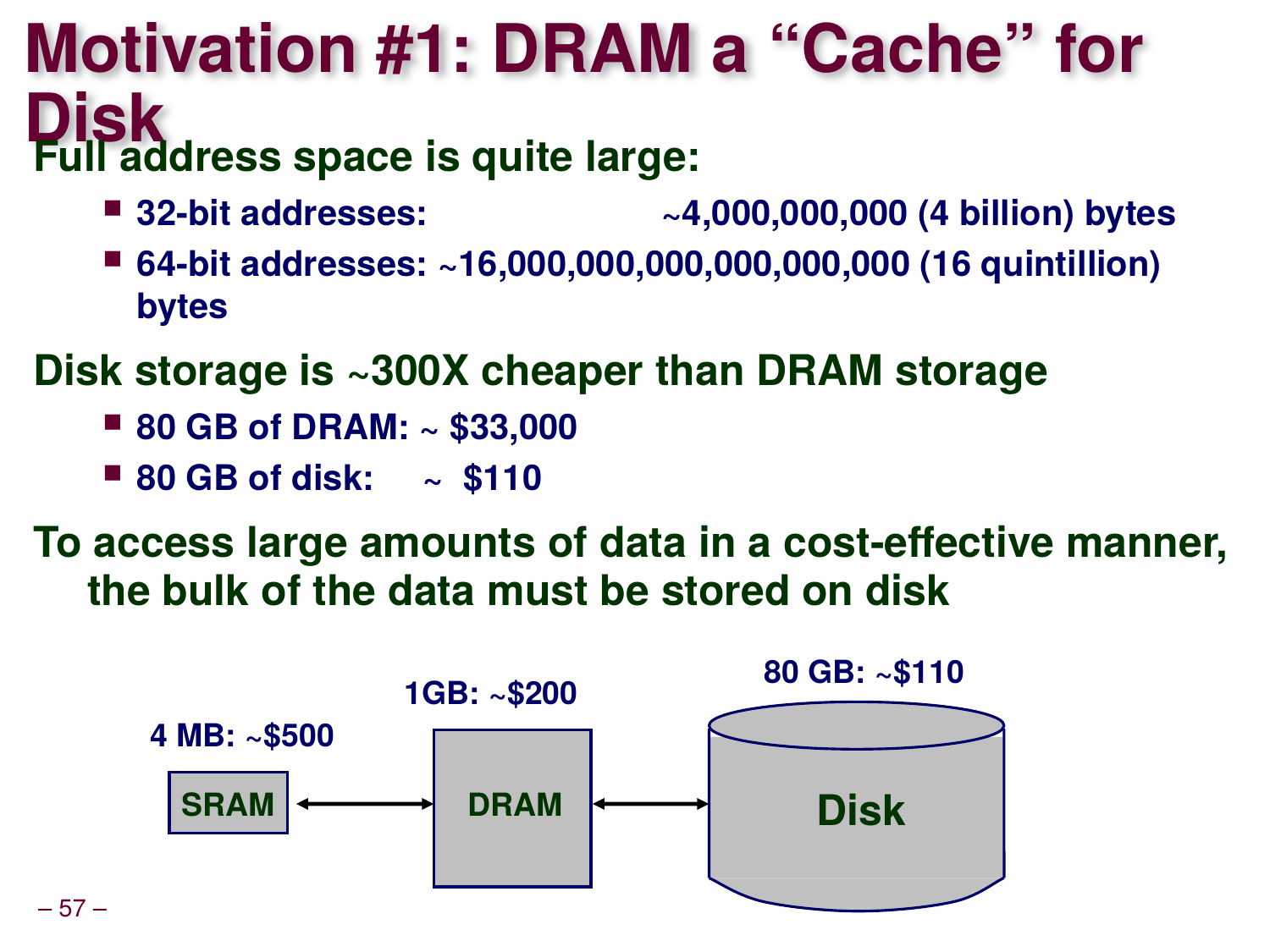

# Motivation #1: DRAM a “Cache” for Disk
Full address space is quite large:
32-bit addresses:                        ~4,000,000,000 (4 billion) bytes
64-bit addresses: ~16,000,000,000,000,000,000 (16 quintillion) bytes
Disk storage is ~300X cheaper than DRAM storage
80 GB of DRAM: ~ $33,000
80 GB of disk:     ~  $110
To access large amounts of data in a cost-effective manner, the bulk of the data must be stored on disk
80 GB: ~$110
1GB: ~$200

4 MB: ~$500

SRAM
DRAM
Disk